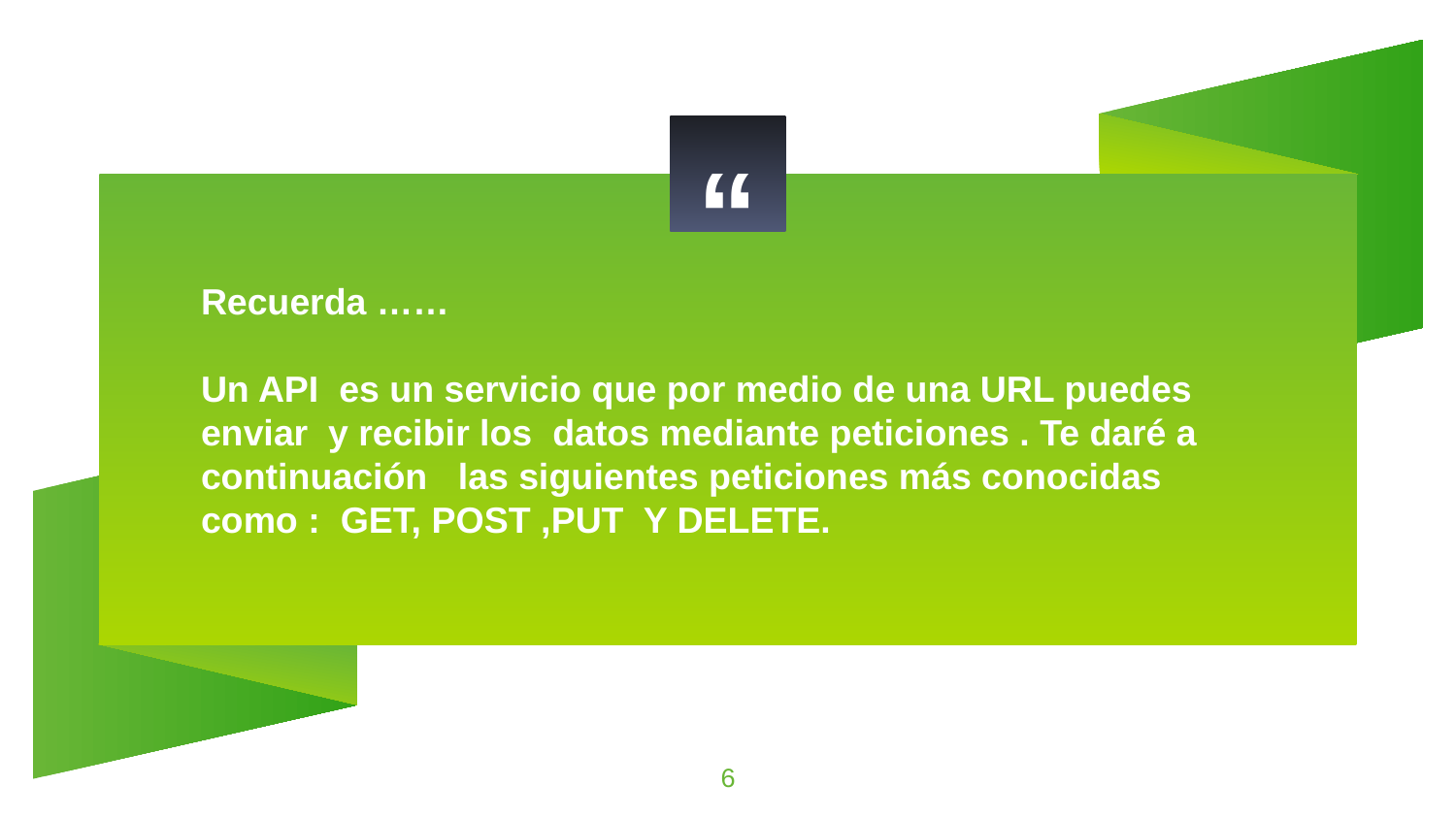

Recuerda ……

Un API  es un servicio que por medio de una URL puedes enviar  y recibir los  datos mediante peticiones . Te daré a continuación   las siguientes peticiones más conocidas  como :  GET, POST ,PUT  Y DELETE.
6